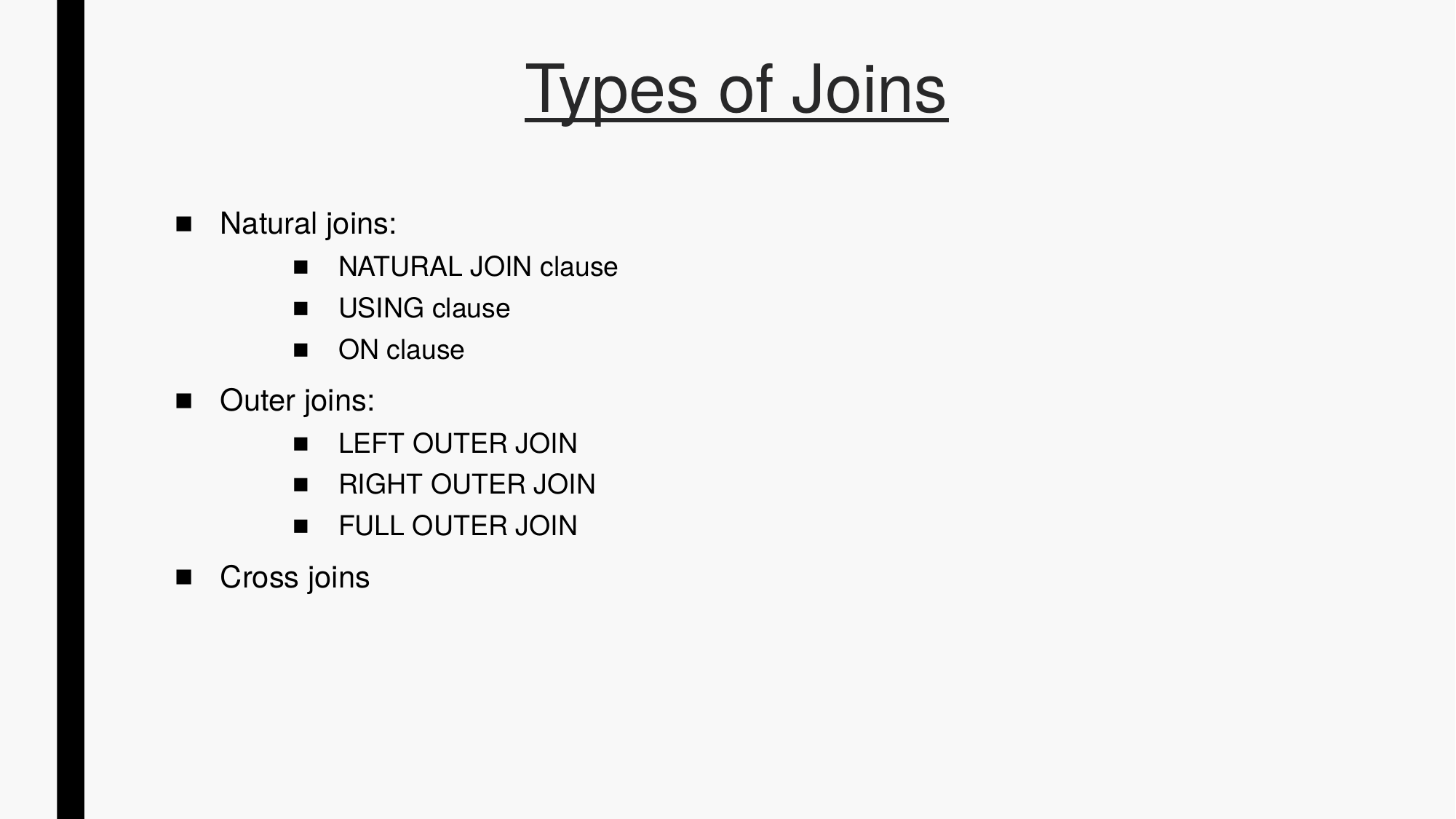

# Types of Joins
Natural joins:
NATURAL JOIN clause
USING clause
ON clause
Outer joins:
LEFT OUTER JOIN
RIGHT OUTER JOIN
FULL OUTER JOIN
Cross joins